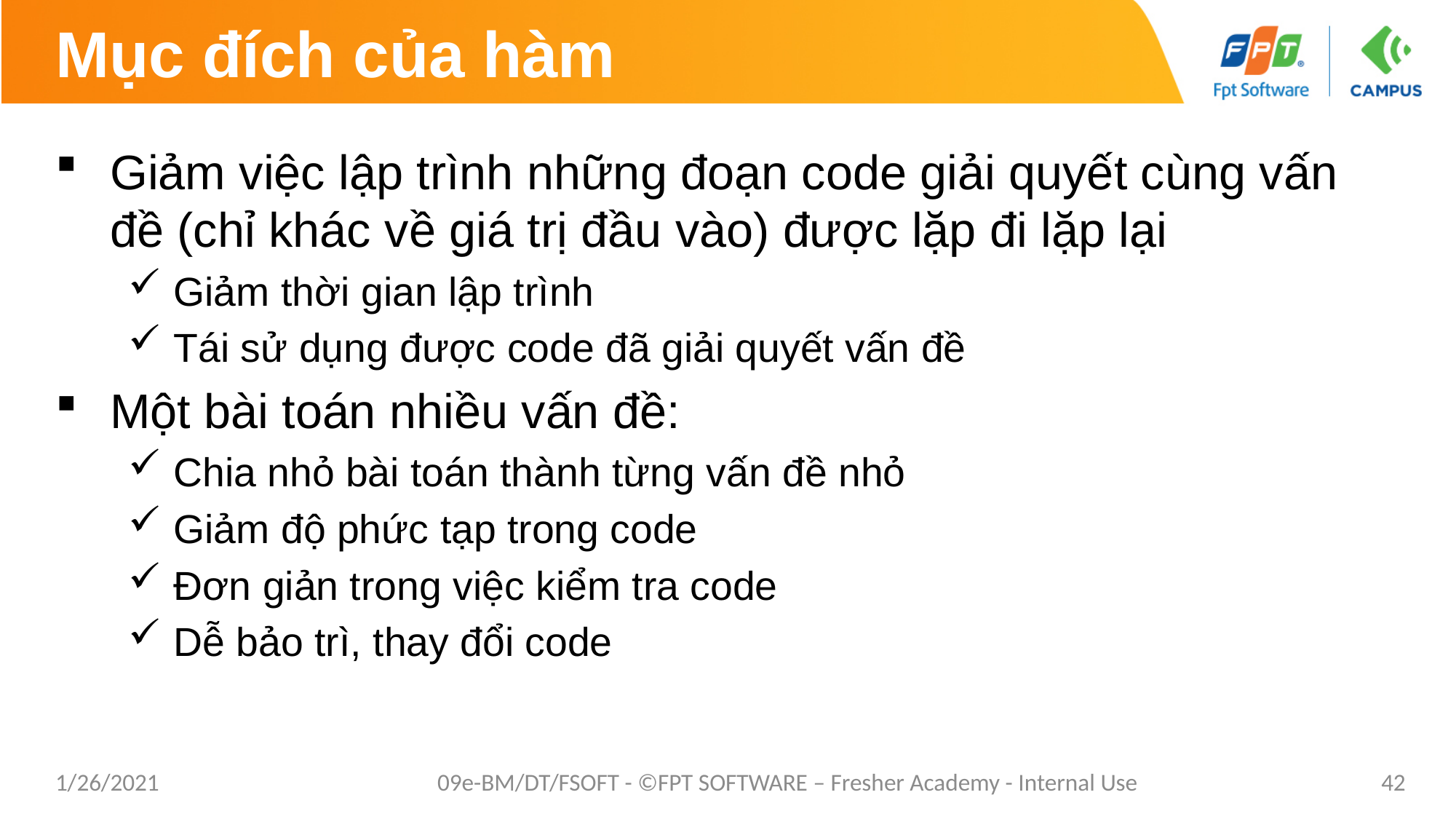

# Mục đích của hàm
Giảm việc lập trình những đoạn code giải quyết cùng vấn đề (chỉ khác về giá trị đầu vào) được lặp đi lặp lại
Giảm thời gian lập trình
Tái sử dụng được code đã giải quyết vấn đề
Một bài toán nhiều vấn đề:
Chia nhỏ bài toán thành từng vấn đề nhỏ
Giảm độ phức tạp trong code
Đơn giản trong việc kiểm tra code
Dễ bảo trì, thay đổi code
1/26/2021
09e-BM/DT/FSOFT - ©FPT SOFTWARE – Fresher Academy - Internal Use
42